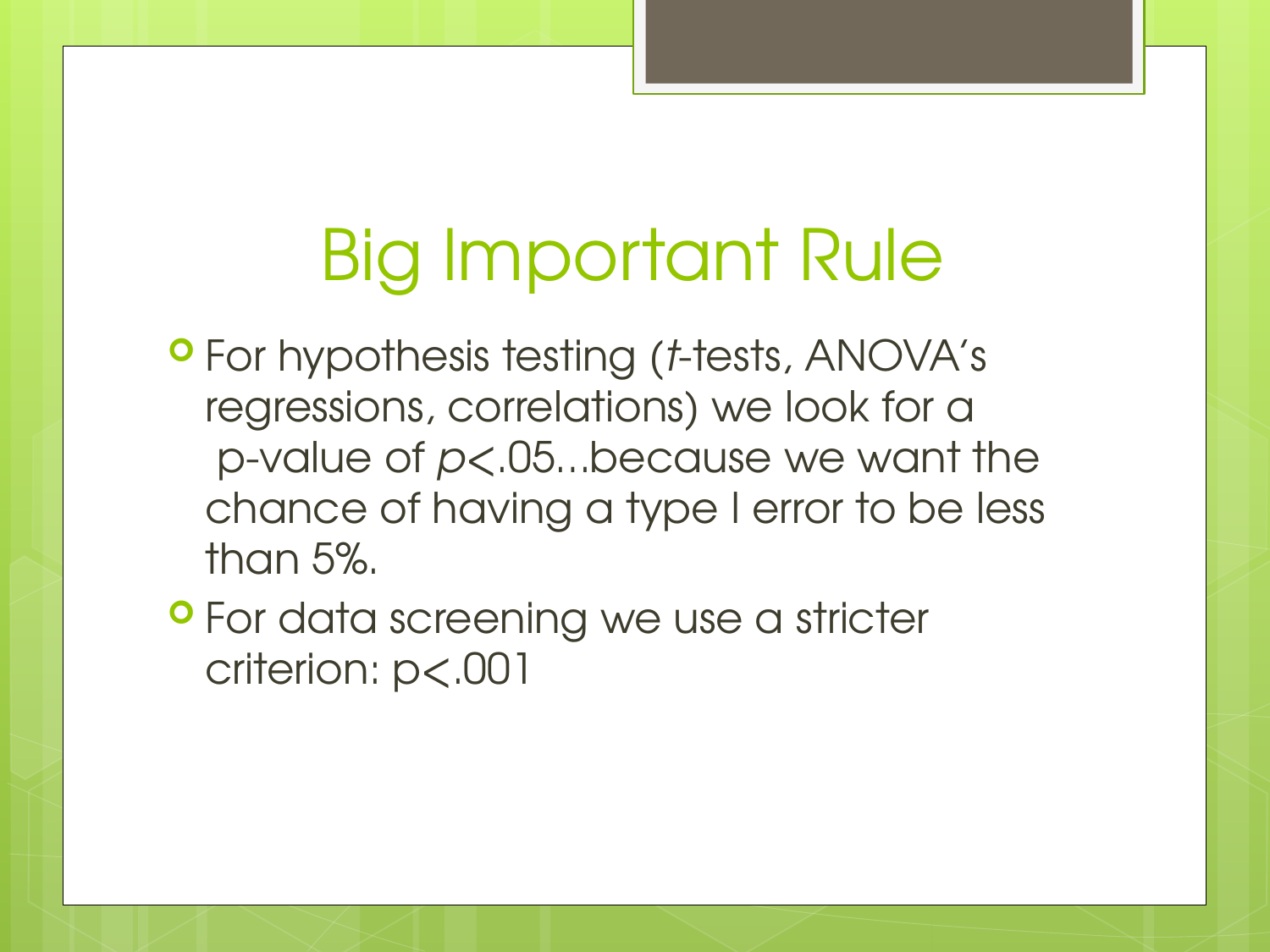

# Big Important Rule
For hypothesis testing (t-tests, ANOVA’s regressions, correlations) we look for a          p-value of p<.05…because we want the chance of having a type I error to be less than 5%.
For data screening we use a stricter criterion: p<.001